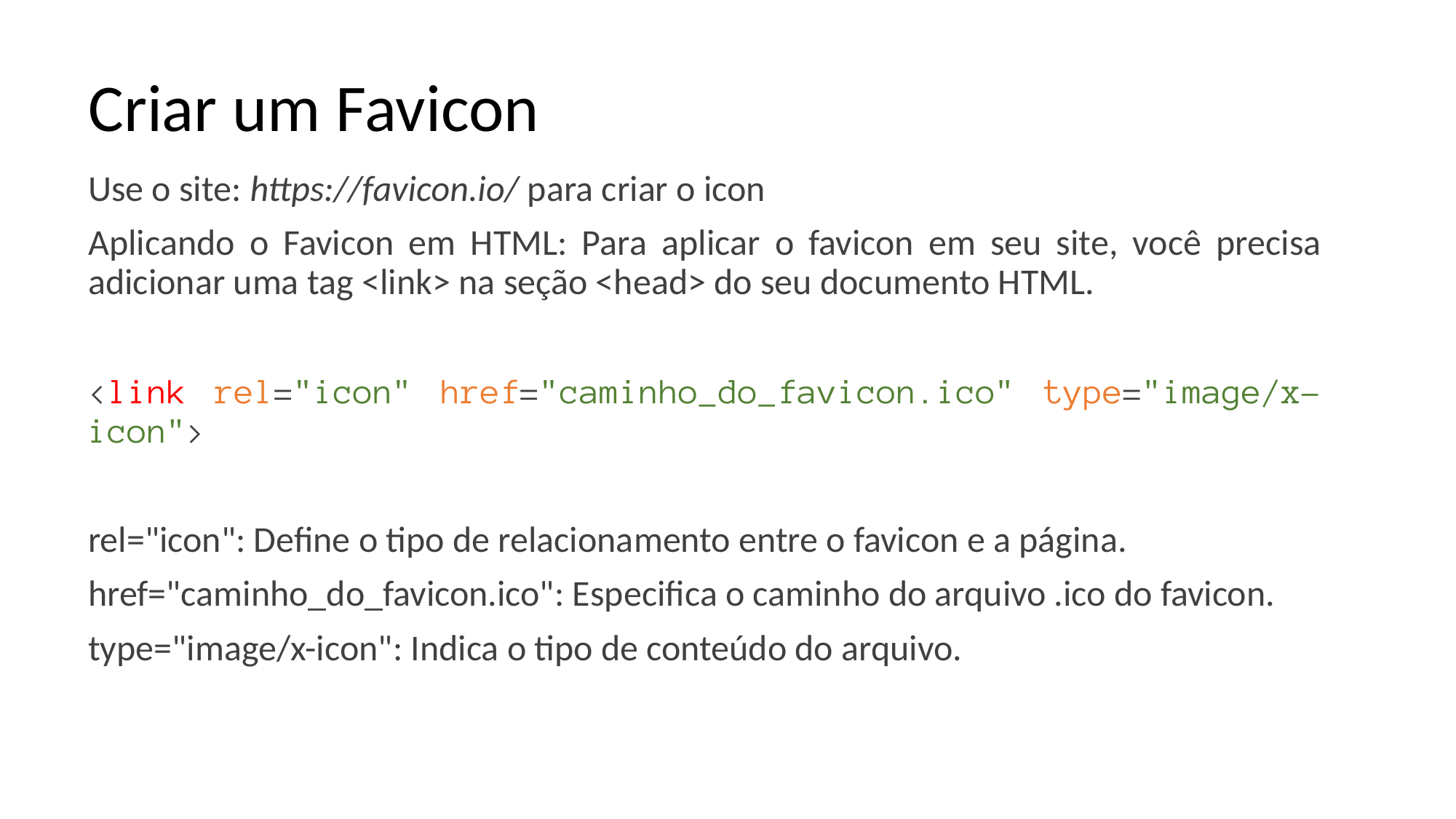

# Criar um Favicon
Use o site: https://favicon.io/ para criar o icon
Aplicando o Favicon em HTML: Para aplicar o favicon em seu site, você precisa adicionar uma tag <link> na seção <head> do seu documento HTML.

<link rel="icon" href="caminho_do_favicon.ico" type="image/x-icon">

rel="icon": Define o tipo de relacionamento entre o favicon e a página.
href="caminho_do_favicon.ico": Especifica o caminho do arquivo .ico do favicon.
type="image/x-icon": Indica o tipo de conteúdo do arquivo.